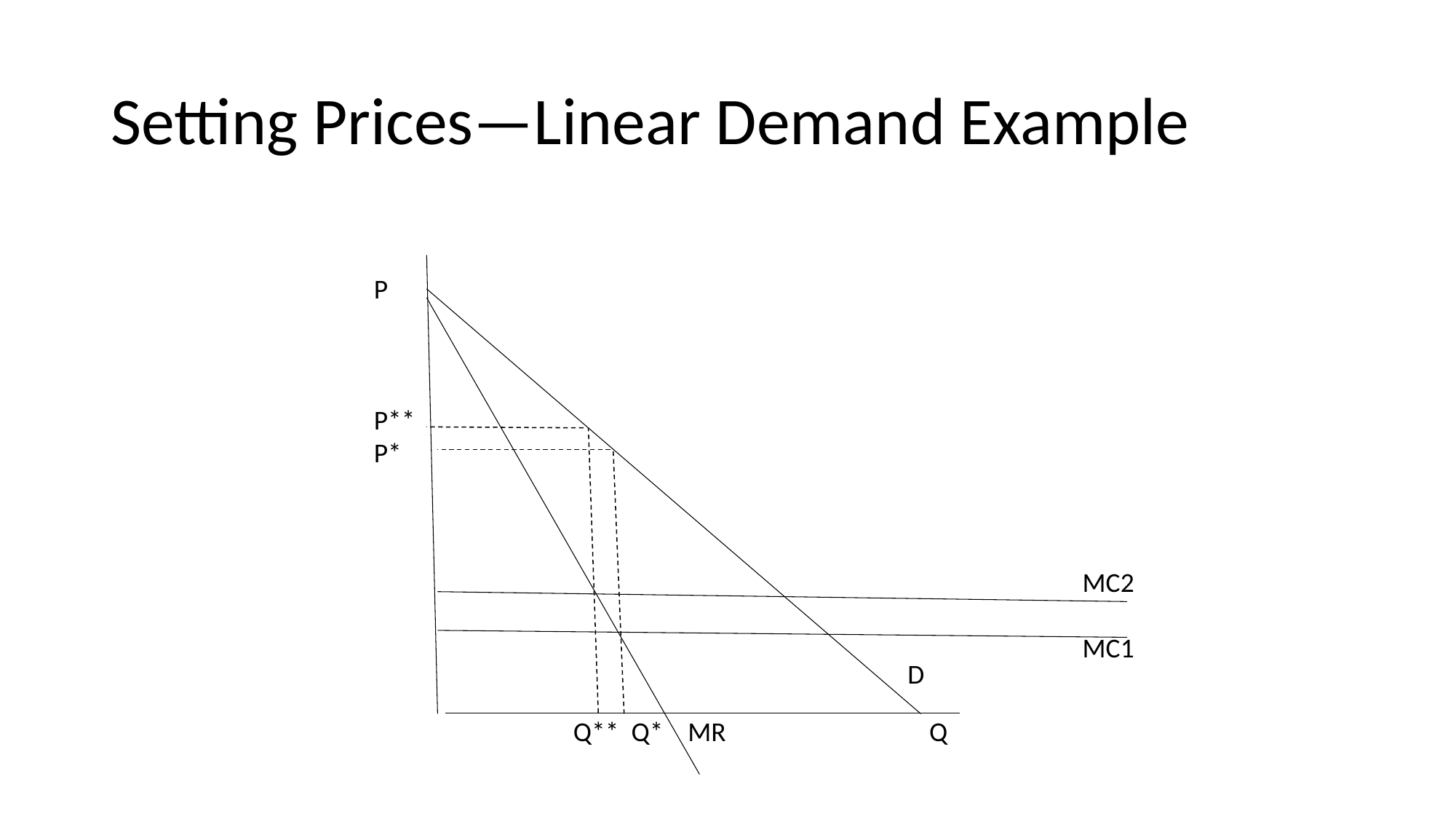

# Setting Prices—Linear Demand Example
P

P**
P*
MC2

MC1
D
Q**  Q*    MR                                 Q